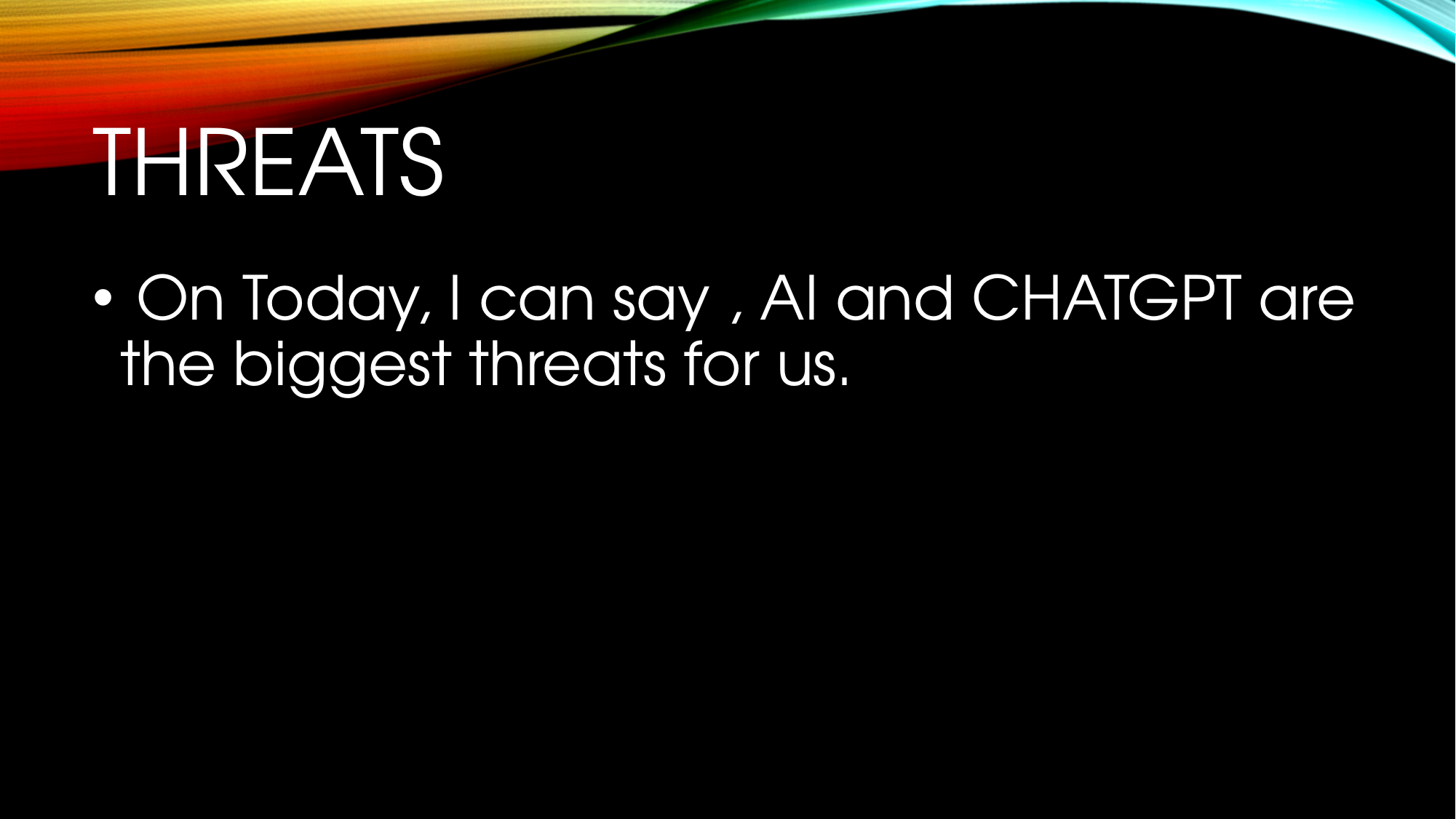

# threats
 On Today, I can say , AI and CHATGPT are the biggest threats for us.